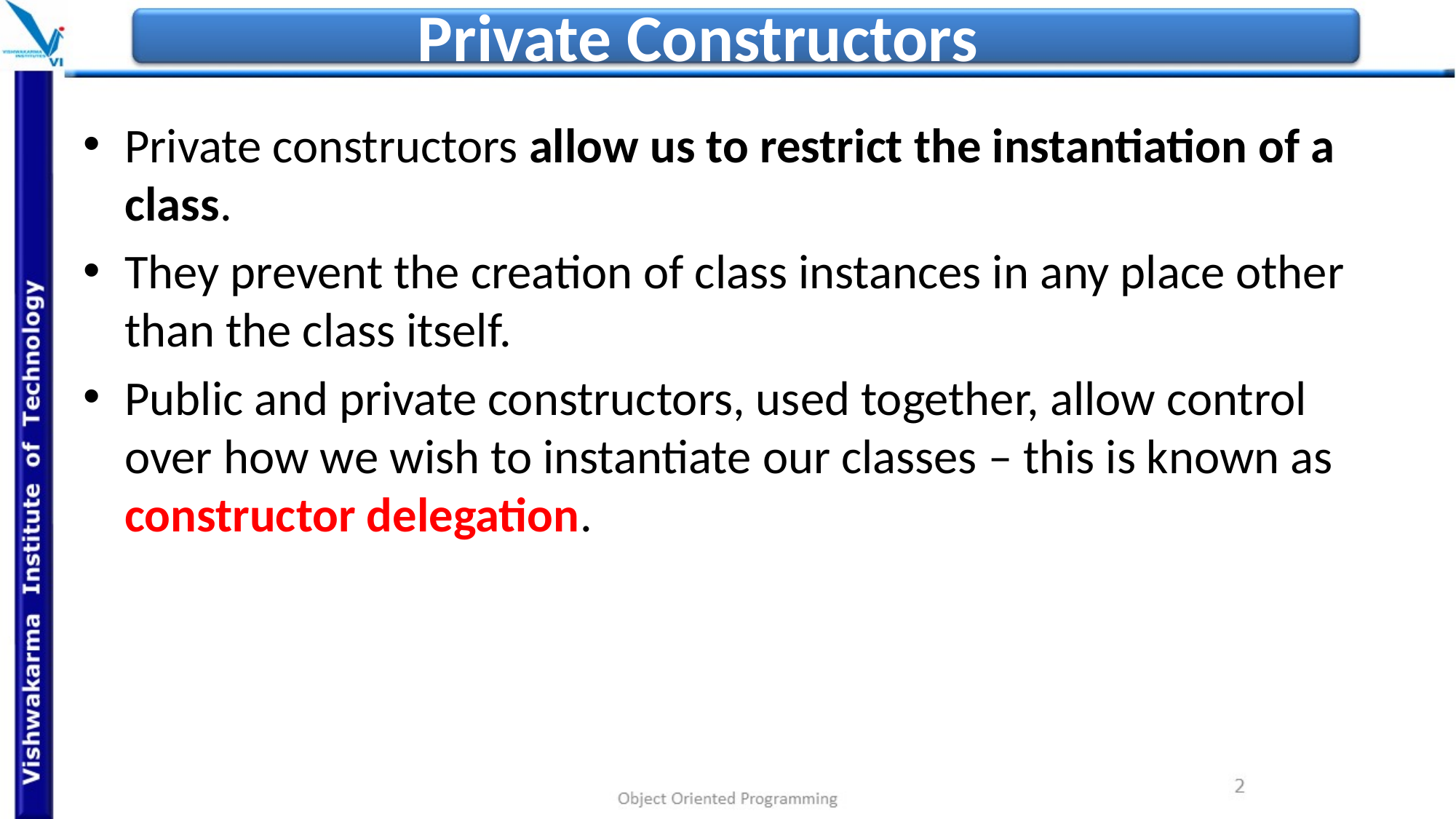

# Private Constructors
Private constructors allow us to restrict the instantiation of a class.
They prevent the creation of class instances in any place other than the class itself.
Public and private constructors, used together, allow control over how we wish to instantiate our classes – this is known as constructor delegation.